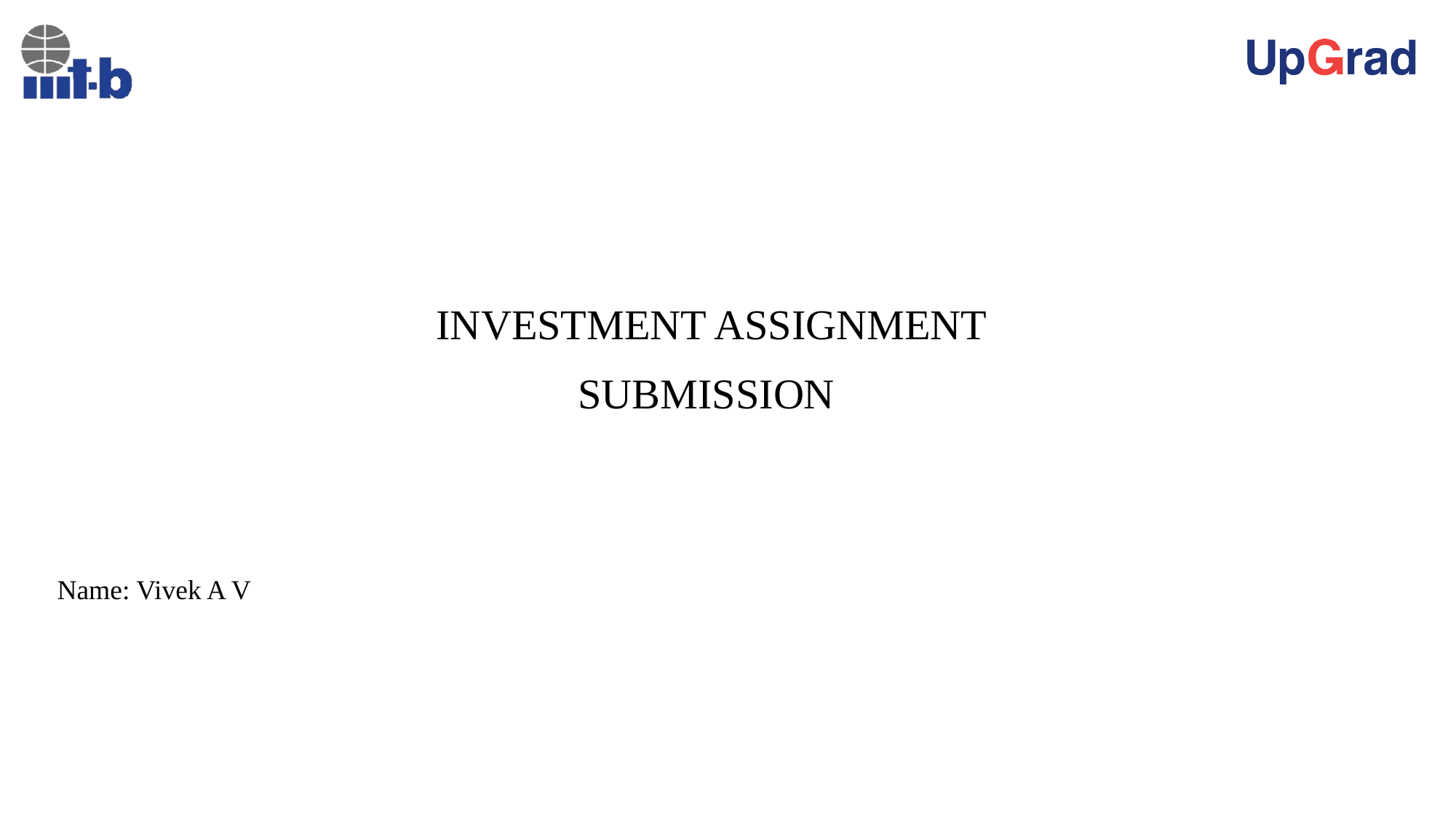

INVESTMENT ASSIGNMENT
SUBMISSION
Name: Vivek A V